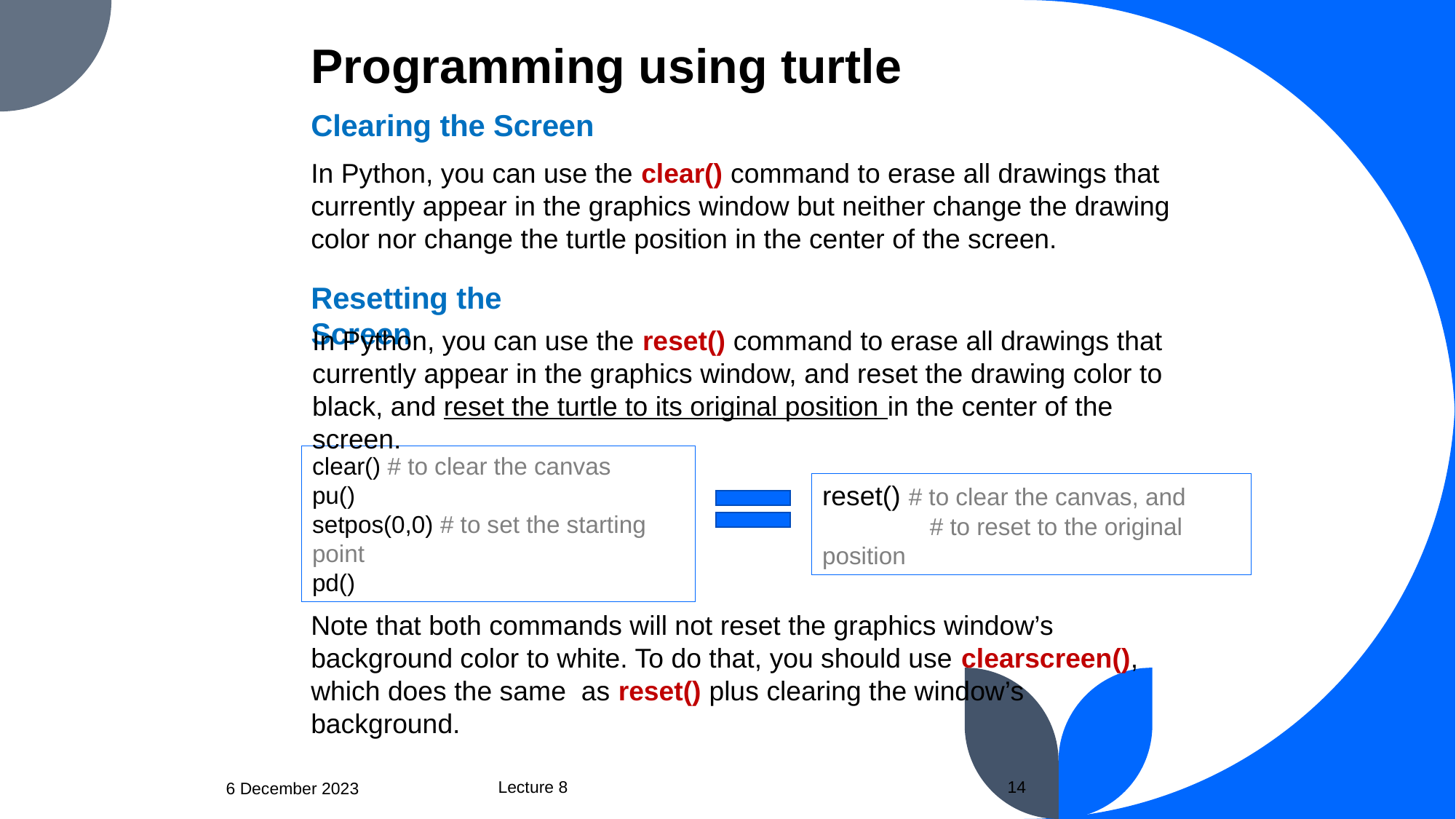

# Programming using turtle
Clearing the Screen
In Python, you can use the clear() command to erase all drawings that currently appear in the graphics window but neither change the drawing color nor change the turtle position in the center of the screen.
Resetting the Screen
In Python, you can use the reset() command to erase all drawings that currently appear in the graphics window, and reset the drawing color to black, and reset the turtle to its original position in the center of the screen.
clear() # to clear the canvas
pu()
setpos(0,0) # to set the starting point
pd()
reset() # to clear the canvas, and
                # to reset to the original position

Note that both commands will not reset the graphics window’s background color to white. To do that, you should use clearscreen(), which does the same  as reset() plus clearing the window’s background.
14
Lecture 8
6 December 2023